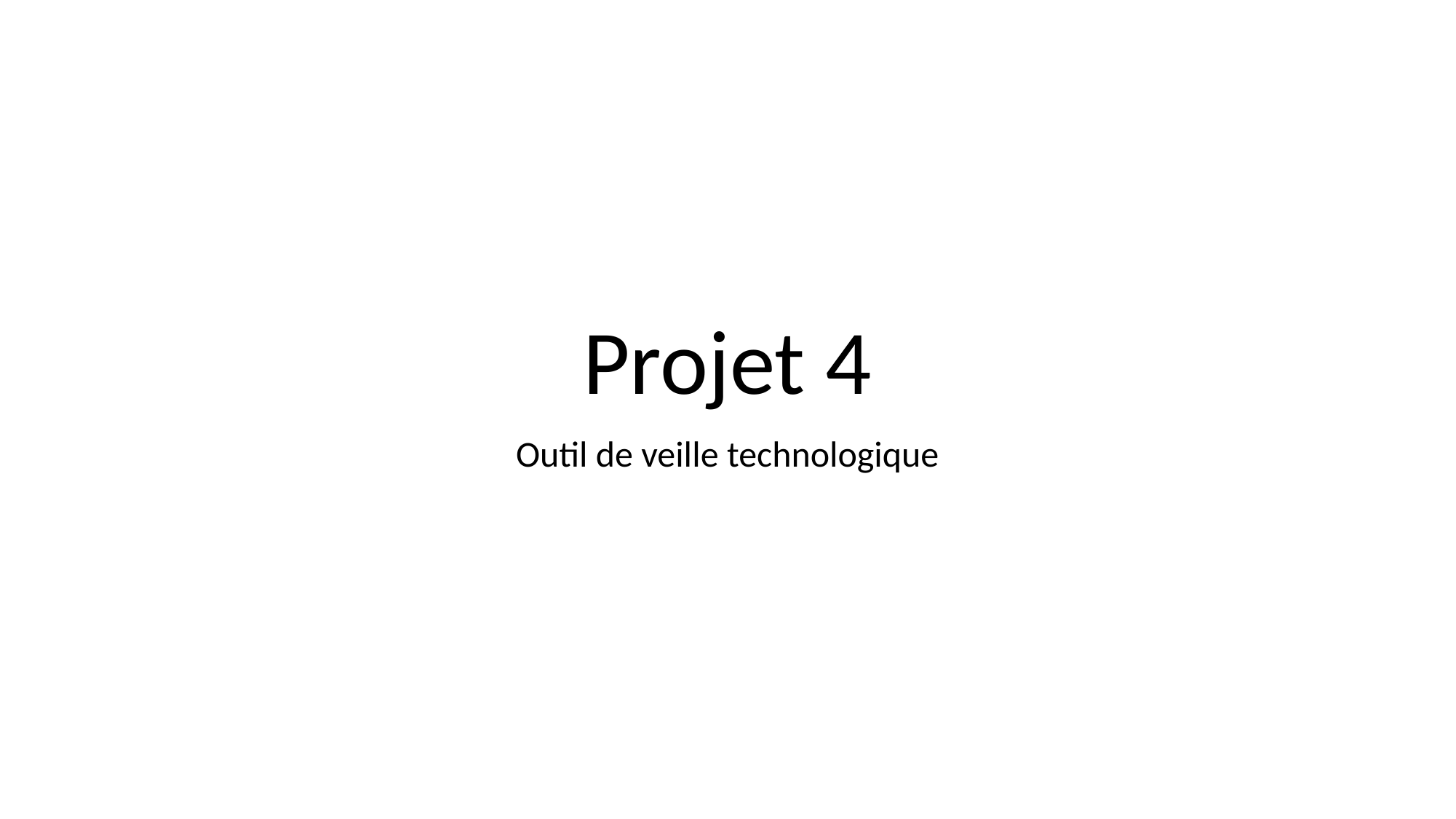

# Projet 4
Outil de veille technologique